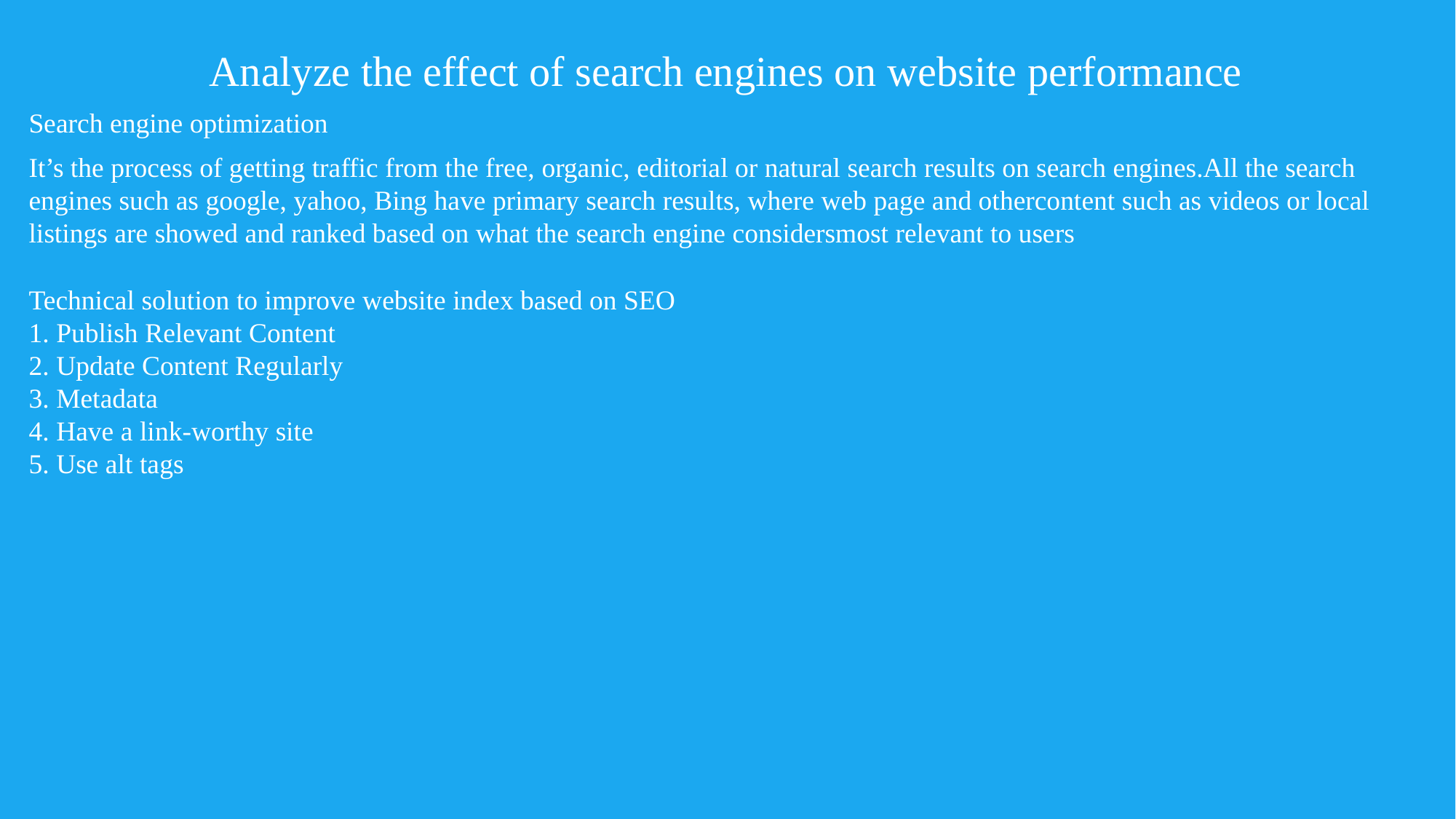

Analyze the effect of search engines on website performance
Search engine optimization
It’s the process of getting traffic from the free, organic, editorial or natural search results on search engines.All the search engines such as google, yahoo, Bing have primary search results, where web page and othercontent such as videos or local listings are showed and ranked based on what the search engine considersmost relevant to users
Technical solution to improve website index based on SEO
1. Publish Relevant Content
2. Update Content Regularly
3. Metadata
4. Have a link-worthy site
5. Use alt tags